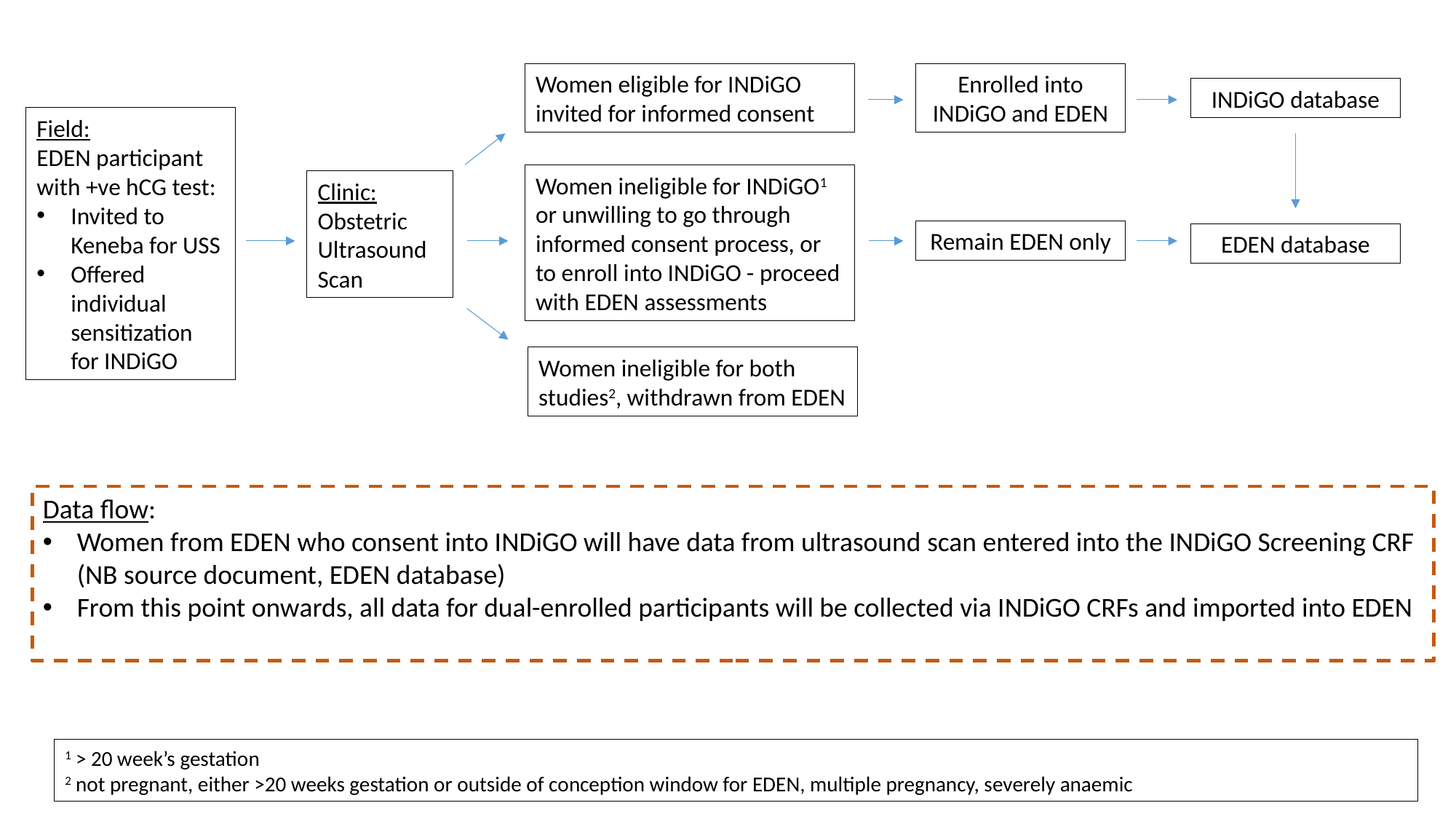

Enrolled into INDiGO and EDEN
Women eligible for INDiGO invited for informed consent
INDiGO database
Field:
EDEN participant with +ve hCG test:
Invited to Keneba for USS
Offered individual sensitization for INDiGO
Women ineligible for INDiGO1 or unwilling to go through informed consent process, or to enroll into INDiGO - proceed with EDEN assessments
Clinic:
Obstetric Ultrasound Scan
Remain EDEN only
EDEN database
Women ineligible for both studies2, withdrawn from EDEN
Data flow:
Women from EDEN who consent into INDiGO will have data from ultrasound scan entered into the INDiGO Screening CRF (NB source document, EDEN database)
From this point onwards, all data for dual-enrolled participants will be collected via INDiGO CRFs and imported into EDEN

1 > 20 week’s gestation
2 not pregnant, either >20 weeks gestation or outside of conception window for EDEN, multiple pregnancy, severely anaemic